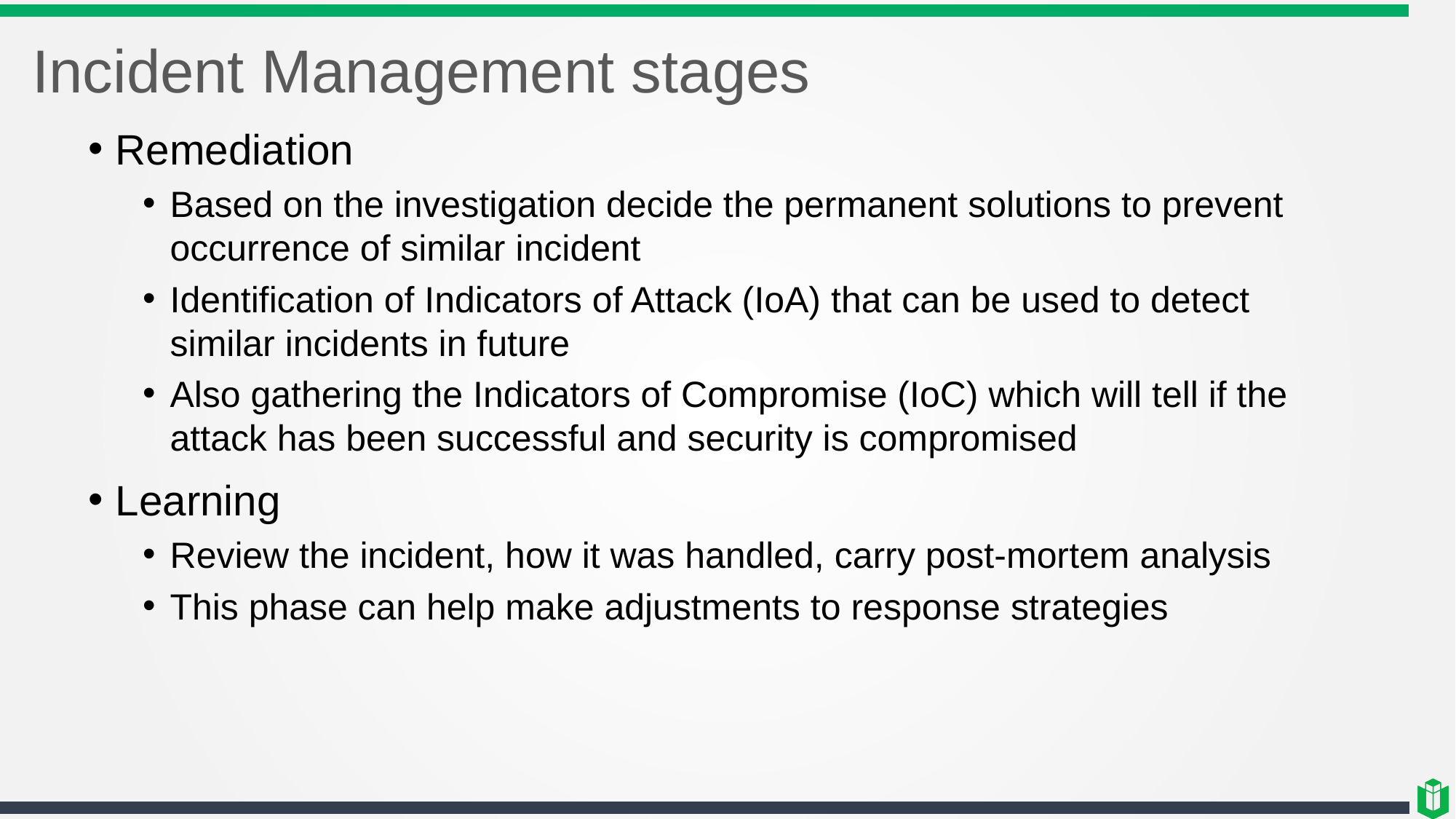

# Incident Management stages
Remediation
Based on the investigation decide the permanent solutions to prevent occurrence of similar incident
Identification of Indicators of Attack (IoA) that can be used to detect similar incidents in future
Also gathering the Indicators of Compromise (IoC) which will tell if the attack has been successful and security is compromised
Learning
Review the incident, how it was handled, carry post-mortem analysis
This phase can help make adjustments to response strategies